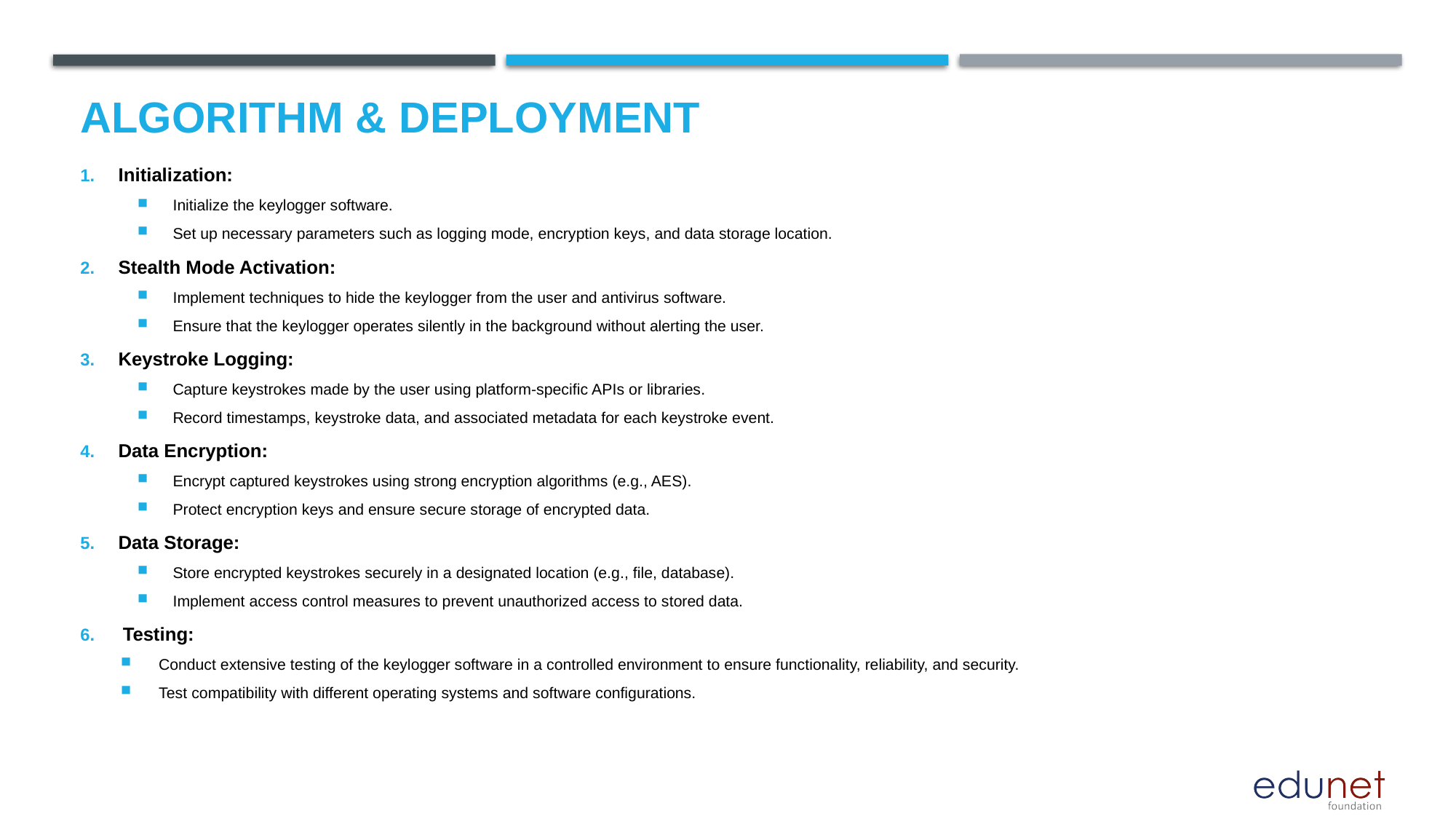

# Algorithm & Deployment
Initialization:
Initialize the keylogger software.
Set up necessary parameters such as logging mode, encryption keys, and data storage location.
Stealth Mode Activation:
Implement techniques to hide the keylogger from the user and antivirus software.
Ensure that the keylogger operates silently in the background without alerting the user.
Keystroke Logging:
Capture keystrokes made by the user using platform-specific APIs or libraries.
Record timestamps, keystroke data, and associated metadata for each keystroke event.
Data Encryption:
Encrypt captured keystrokes using strong encryption algorithms (e.g., AES).
Protect encryption keys and ensure secure storage of encrypted data.
Data Storage:
Store encrypted keystrokes securely in a designated location (e.g., file, database).
Implement access control measures to prevent unauthorized access to stored data.
Testing:
Conduct extensive testing of the keylogger software in a controlled environment to ensure functionality, reliability, and security.
Test compatibility with different operating systems and software configurations.